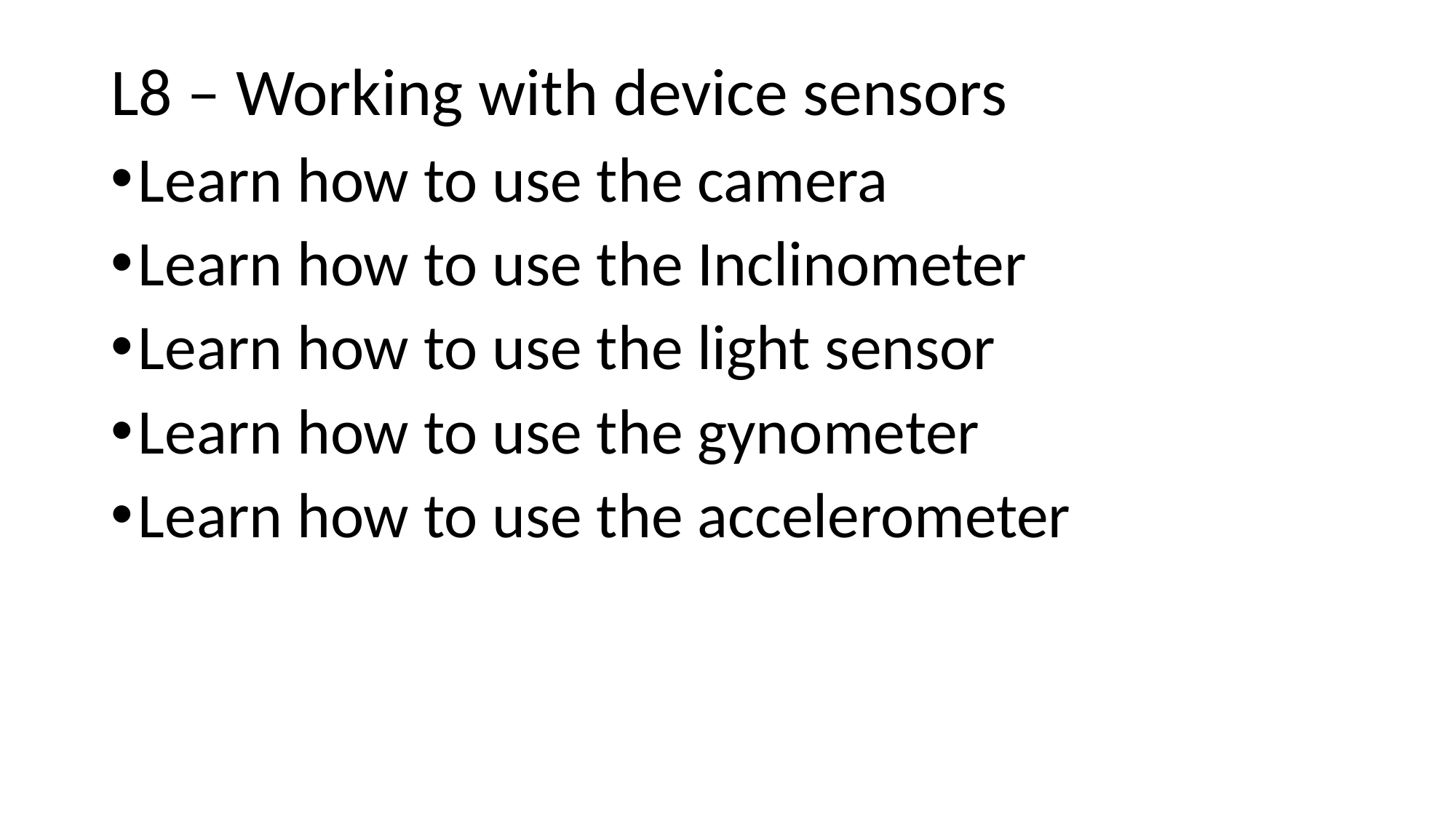

# L8 – Working with device sensors
Learn how to use the camera
Learn how to use the Inclinometer
Learn how to use the light sensor
Learn how to use the gynometer
Learn how to use the accelerometer